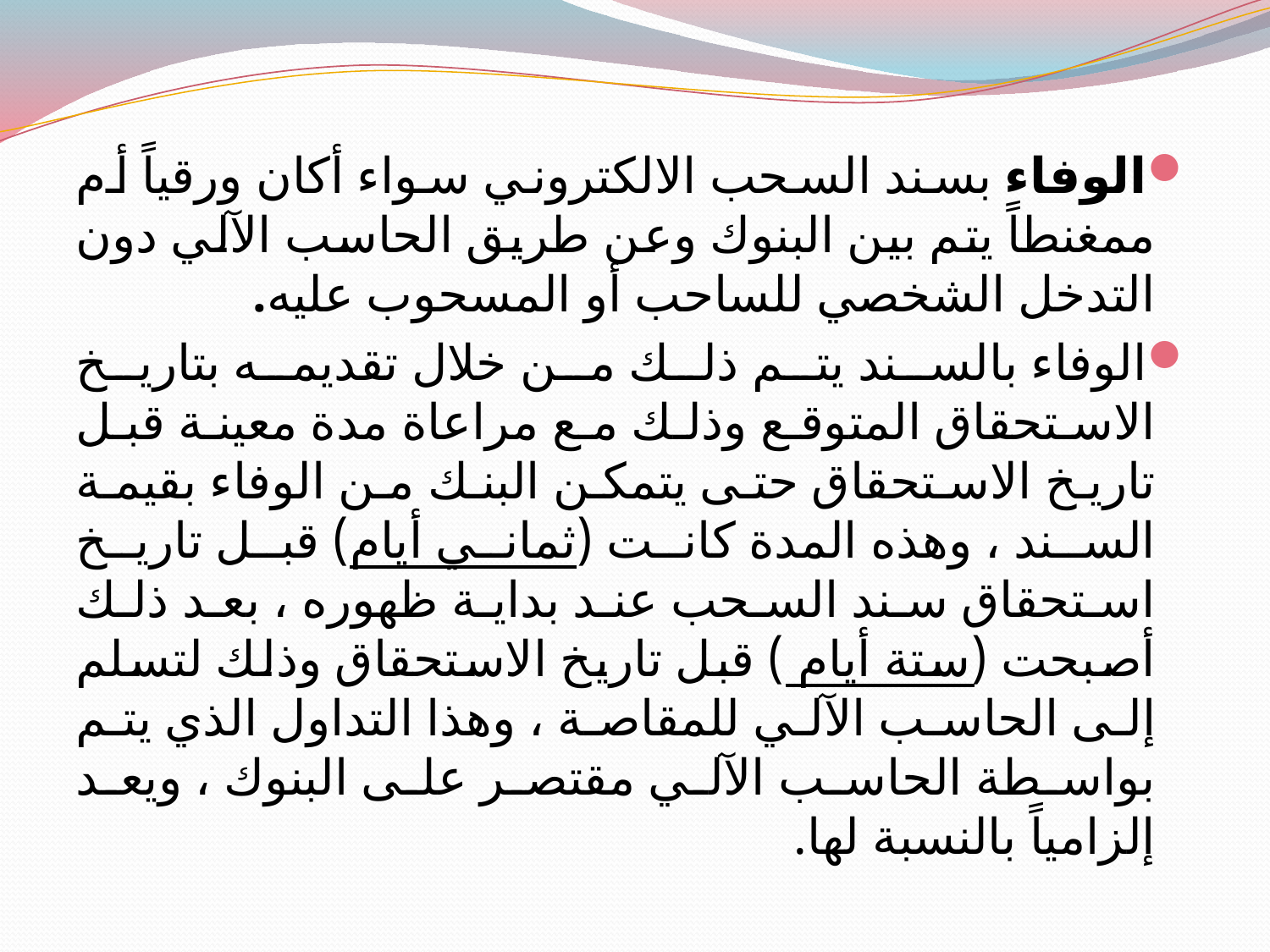

#
الوفاء بسند السحب الالكتروني سواء أكان ورقياً أم ممغنطاً يتم بين البنوك وعن طريق الحاسب الآلي دون التدخل الشخصي للساحب أو المسحوب عليه.
الوفاء بالسند يتم ذلك من خلال تقديمه بتاريخ الاستحقاق المتوقع وذلك مع مراعاة مدة معينة قبل تاريخ الاستحقاق حتى يتمكن البنك من الوفاء بقيمة السند ، وهذه المدة كانت (ثماني أيام) قبل تاريخ استحقاق سند السحب عند بداية ظهوره ، بعد ذلك أصبحت (ستة أيام ) قبل تاريخ الاستحقاق وذلك لتسلم إلى الحاسب الآلي للمقاصة ، وهذا التداول الذي يتم بواسطة الحاسب الآلي مقتصر على البنوك ، ويعد إلزامياً بالنسبة لها.